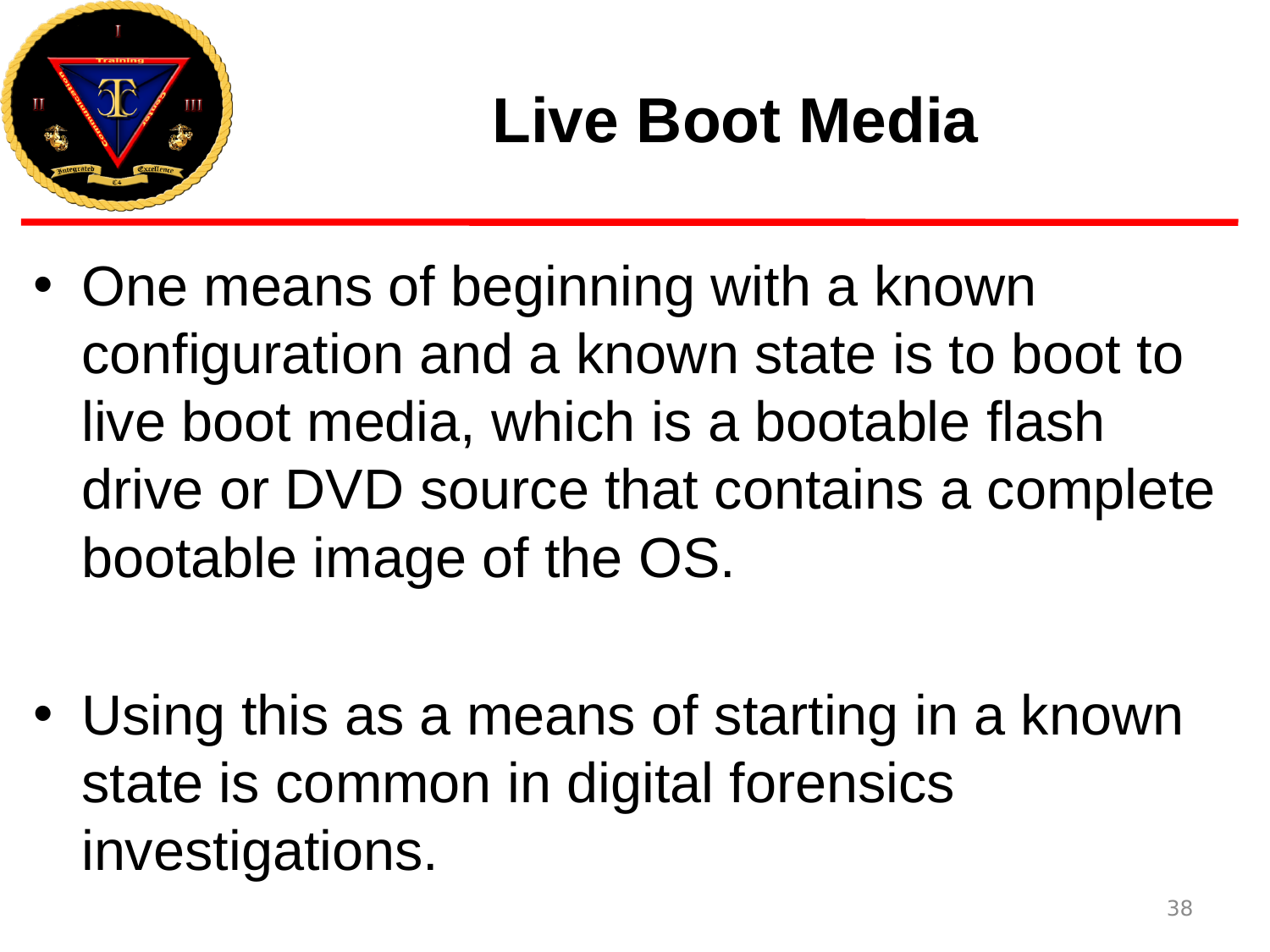

# Live Boot Media
One means of beginning with a known configuration and a known state is to boot to live boot media, which is a bootable flash drive or DVD source that contains a complete bootable image of the OS.

Using this as a means of starting in a known state is common in digital forensics investigations.
38